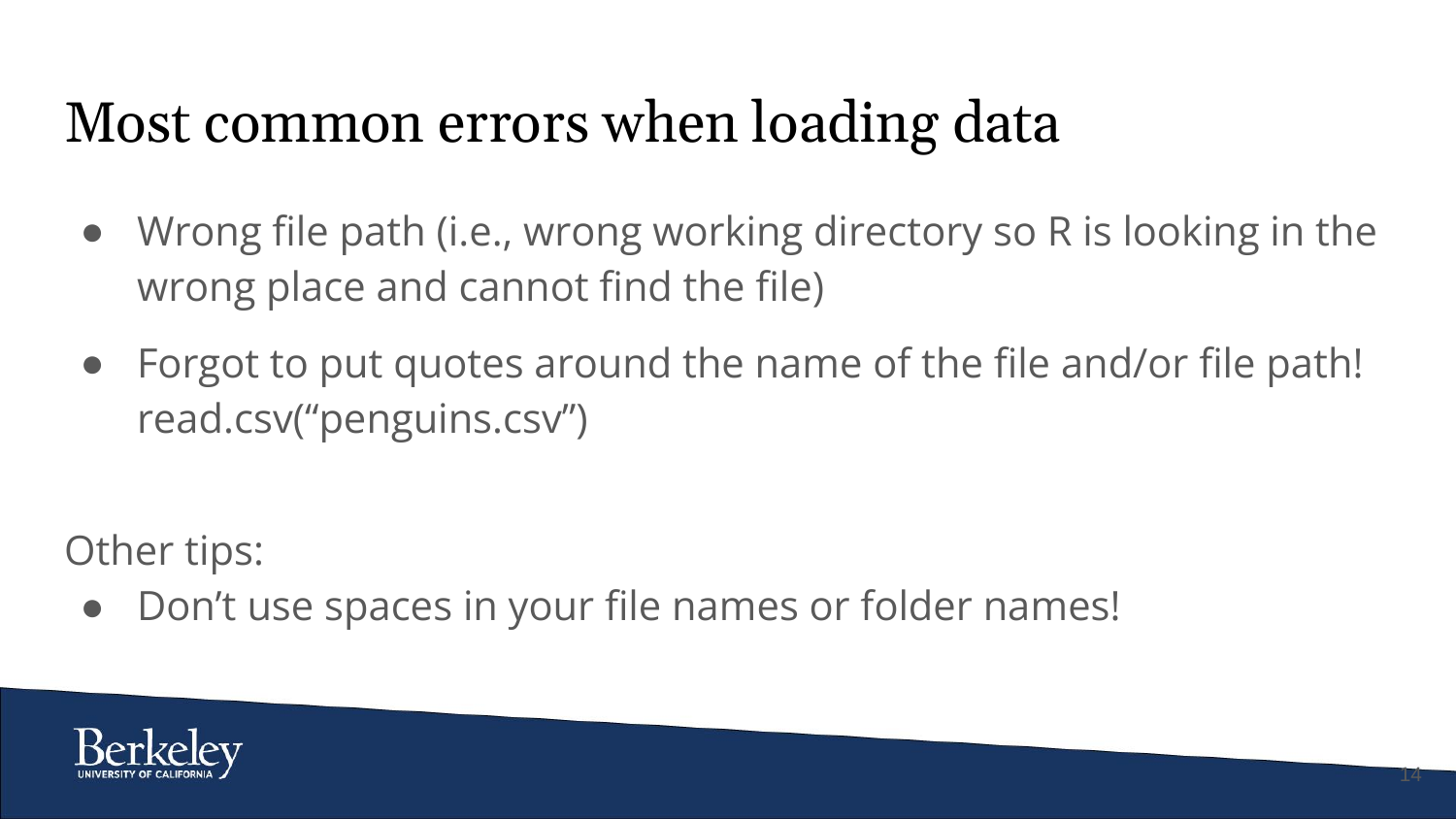

# Most common errors when loading data
Wrong file path (i.e., wrong working directory so R is looking in the wrong place and cannot find the file)
Forgot to put quotes around the name of the file and/or file path! read.csv(“penguins.csv”)

Other tips:
Don’t use spaces in your file names or folder names!

14